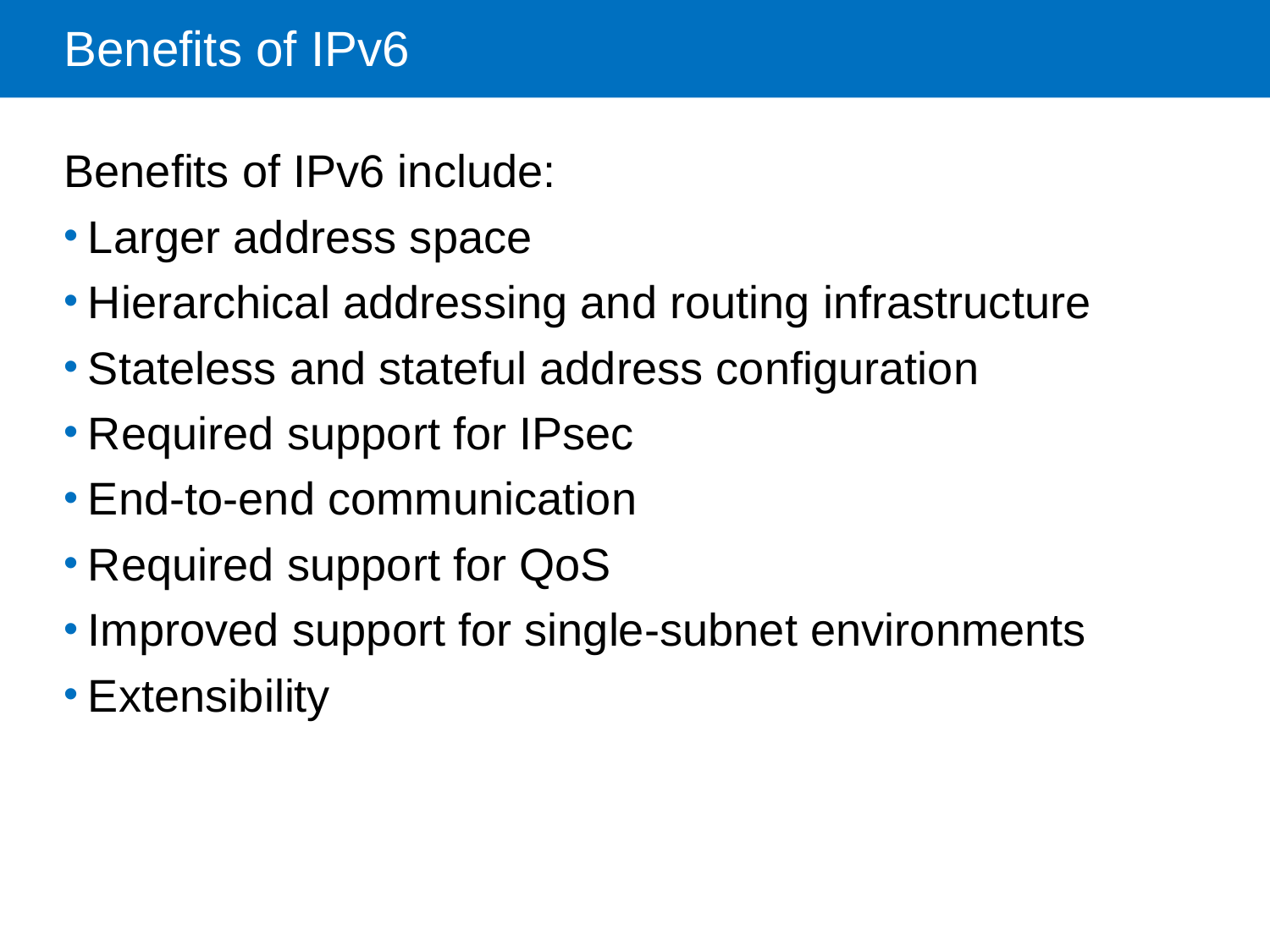

# Benefits of IPv6
Benefits of IPv6 include:
Larger address space
Hierarchical addressing and routing infrastructure
Stateless and stateful address configuration
Required support for IPsec
End-to-end communication
Required support for QoS
Improved support for single-subnet environments
Extensibility